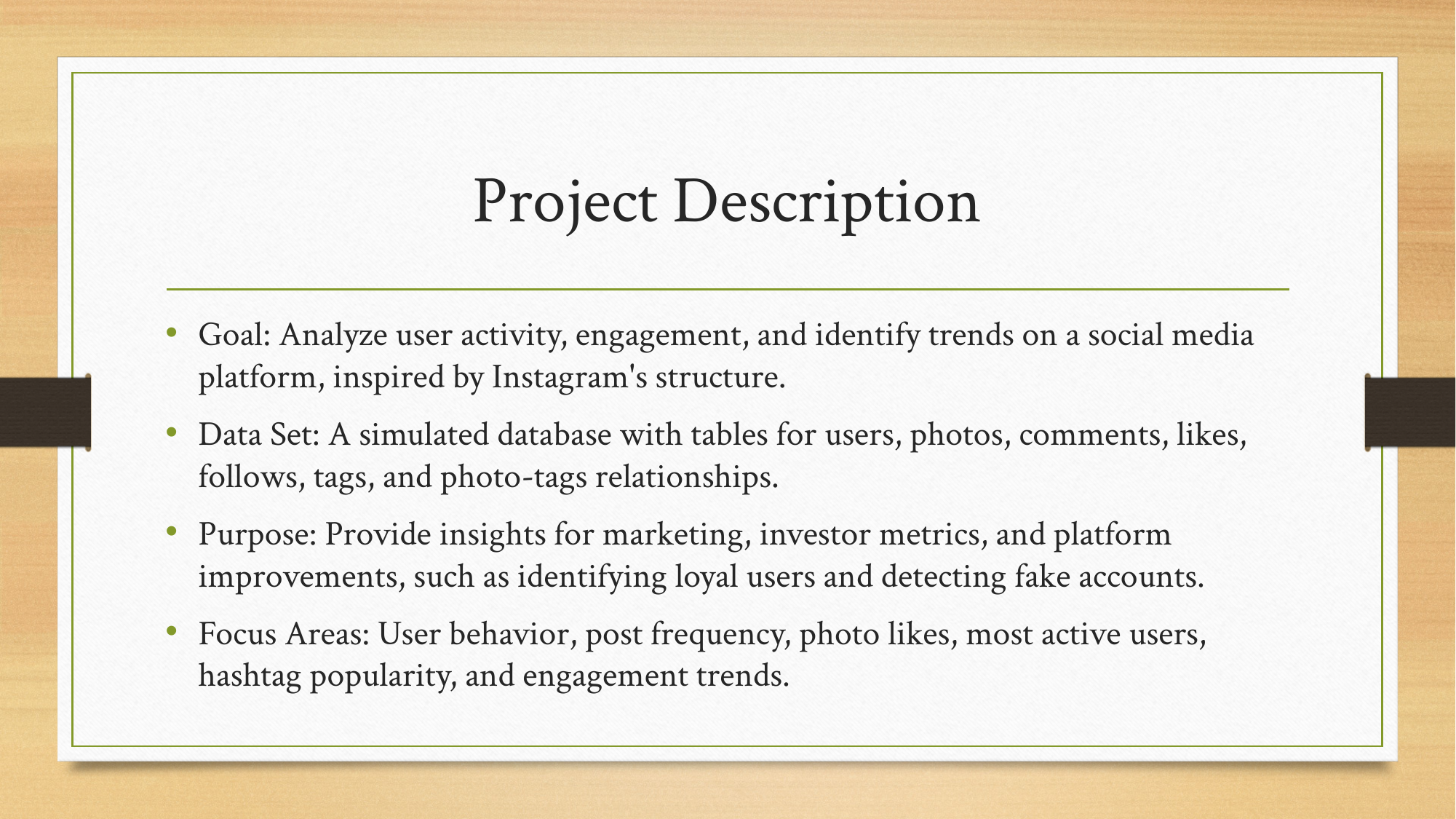

# Project Description
Goal: Analyze user activity, engagement, and identify trends on a social media platform, inspired by Instagram's structure.
Data Set: A simulated database with tables for users, photos, comments, likes, follows, tags, and photo-tags relationships.
Purpose: Provide insights for marketing, investor metrics, and platform improvements, such as identifying loyal users and detecting fake accounts.
Focus Areas: User behavior, post frequency, photo likes, most active users, hashtag popularity, and engagement trends.